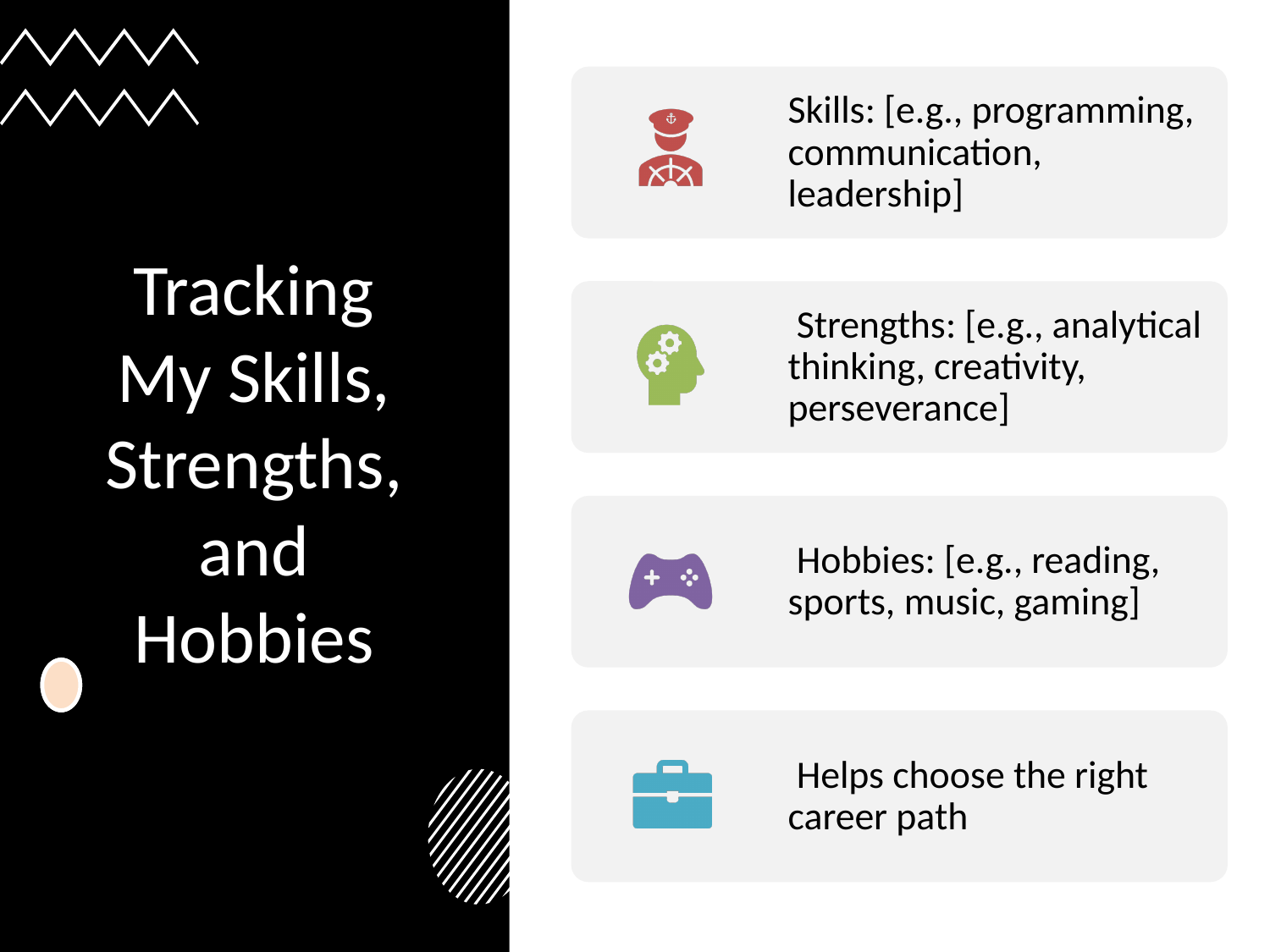

Skills: [e.g., programming, communication, leadership]
 Strengths: [e.g., analytical thinking, creativity, perseverance]
 Hobbies: [e.g., reading, sports, music, gaming]
 Helps choose the right career path
# Tracking My Skills, Strengths, and Hobbies